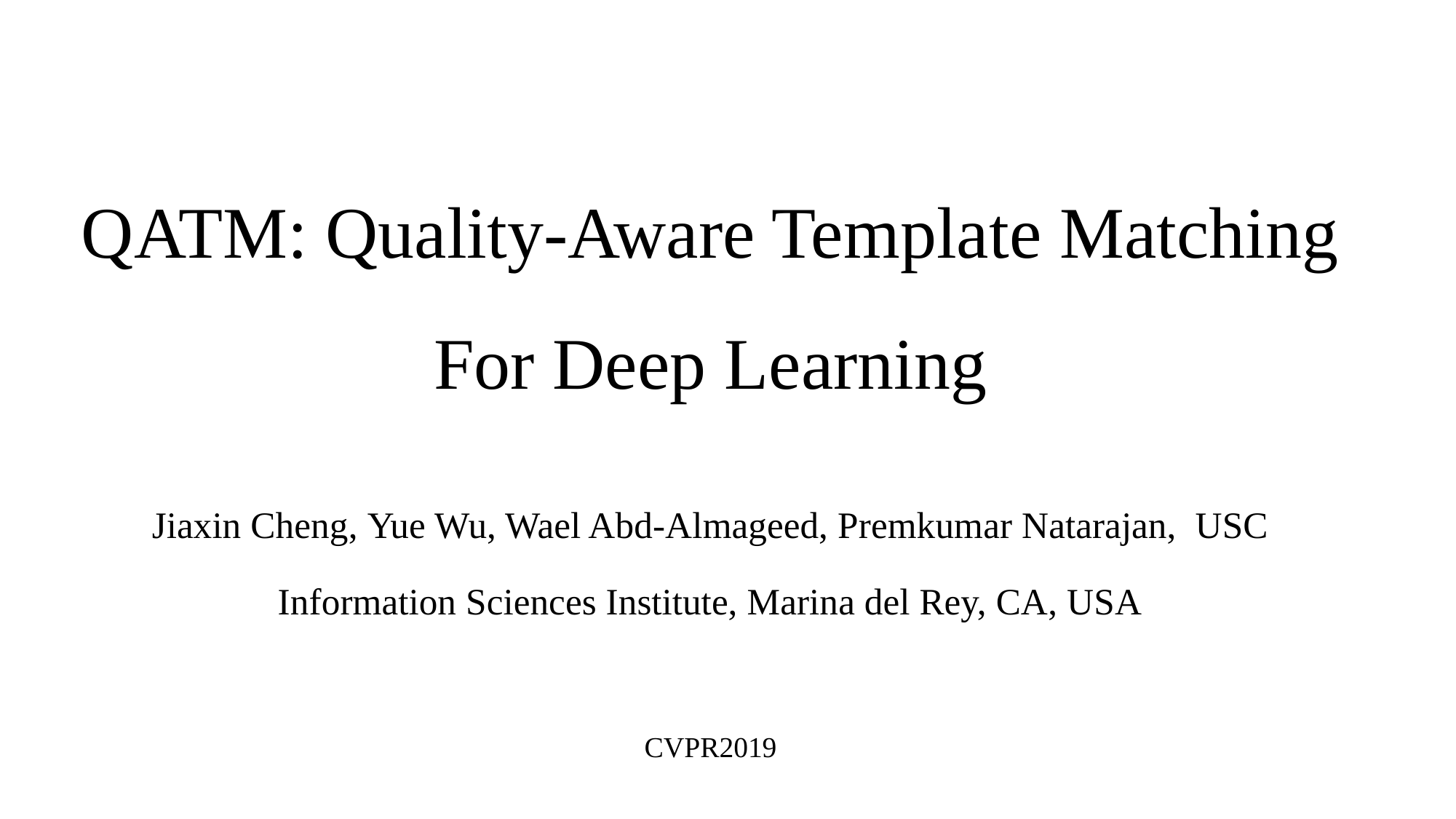

# QATM: Quality-Aware Template Matching For Deep Learning

Jiaxin Cheng, Yue Wu, Wael Abd-Almageed, Premkumar Natarajan,  USC Information Sciences Institute, Marina del Rey, CA, USA

CVPR2019